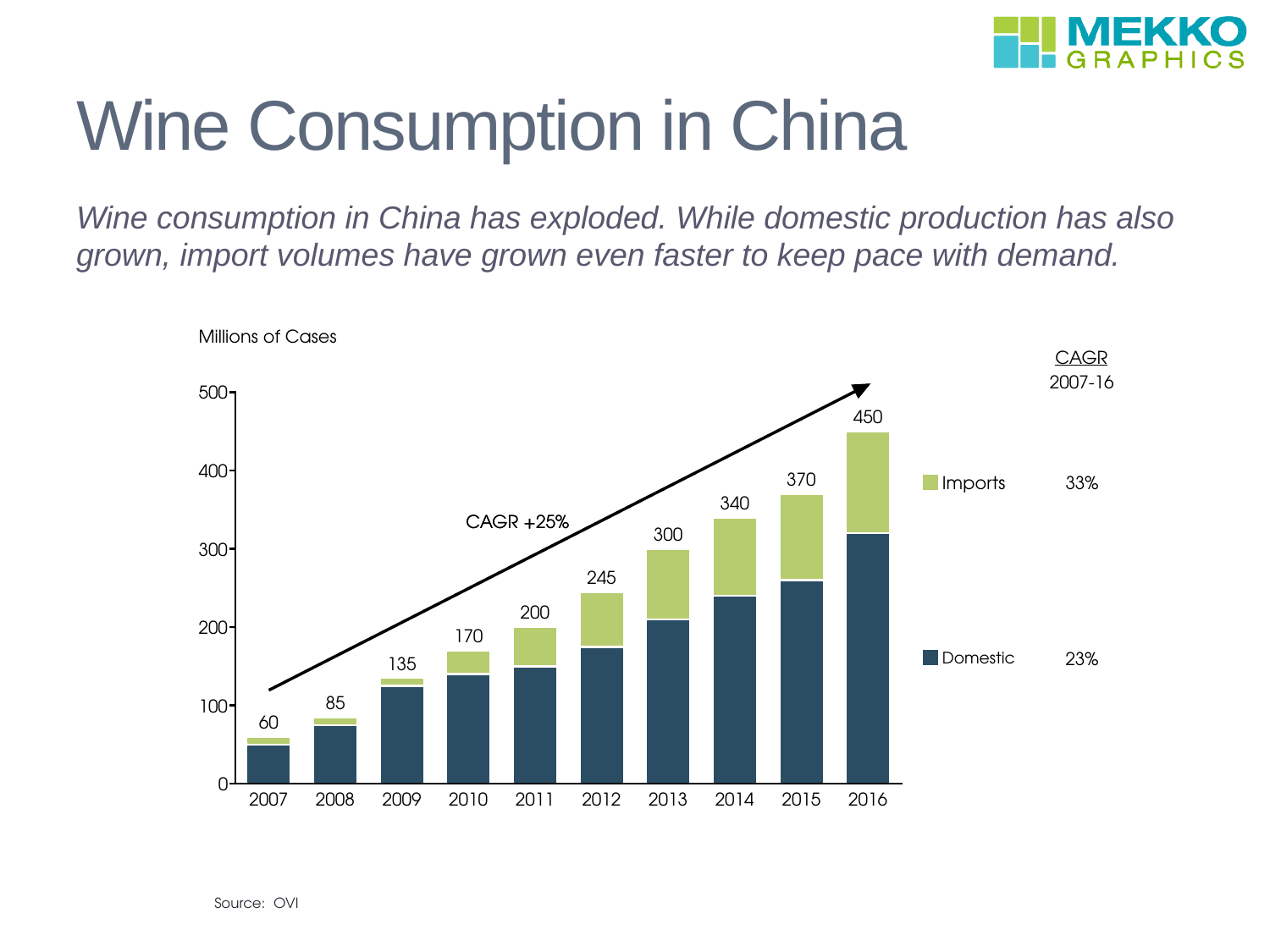

# Wine Consumption in China
Wine consumption in China has exploded. While domestic production has also grown, import volumes have grown even faster to keep pace with demand.

Source:  OVI